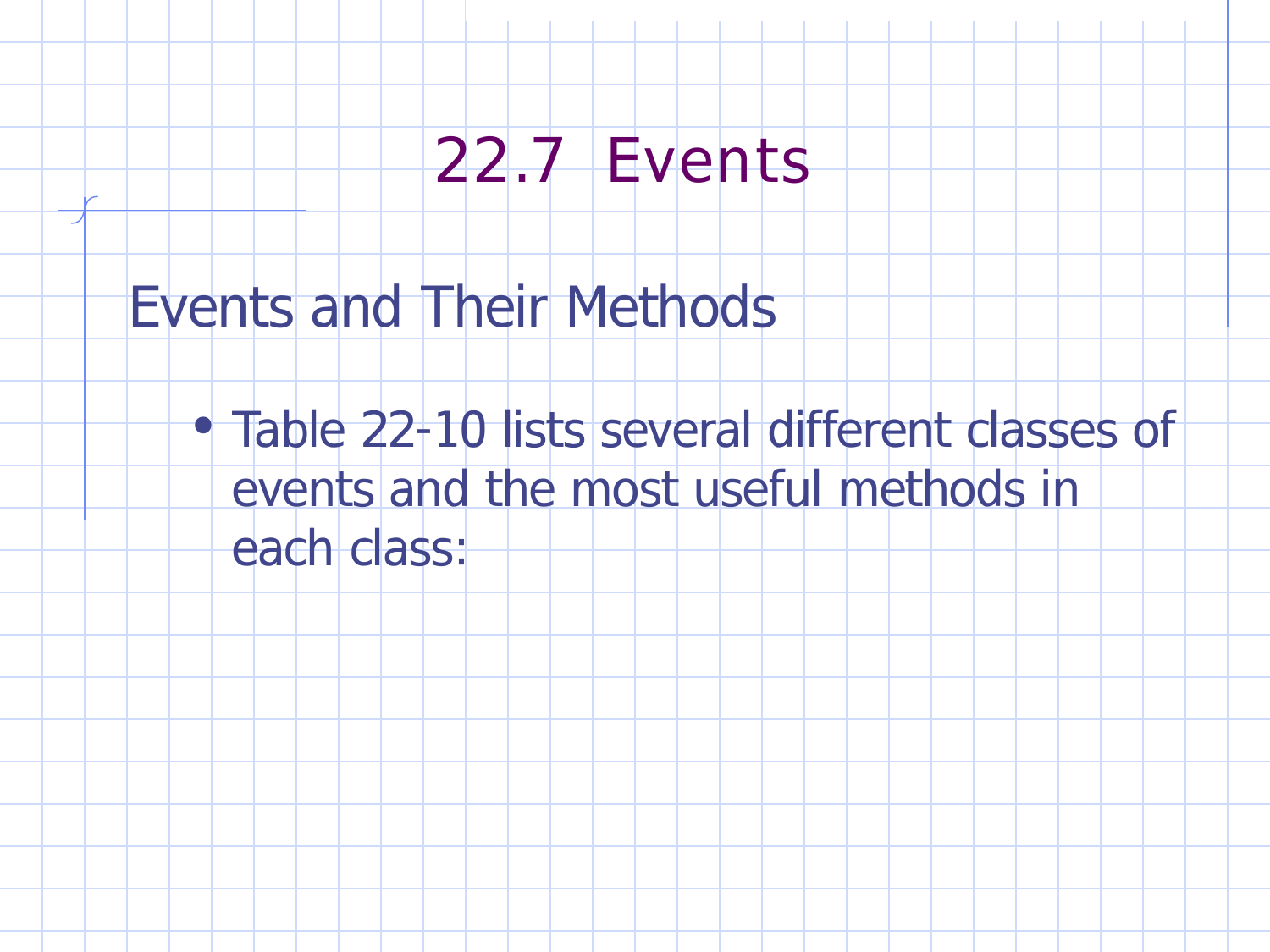

# 22.7  Events
Events and Their Methods

Table 22-10 lists several different classes of events and the most useful methods in each class: